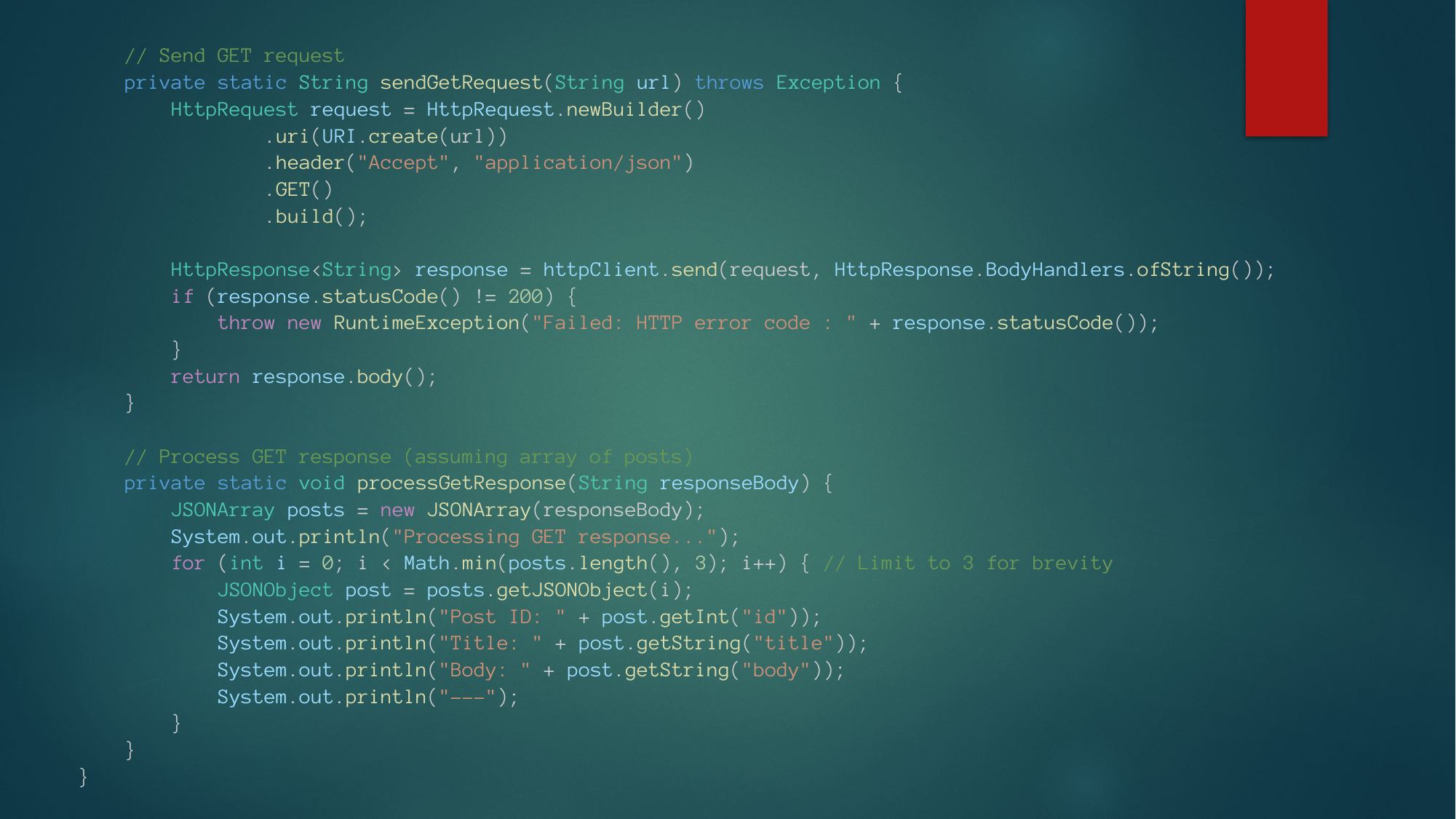

// Send GET request
    private static String sendGetRequest(String url) throws Exception {
        HttpRequest request = HttpRequest.newBuilder()
                .uri(URI.create(url))
                .header("Accept", "application/json")
                .GET()
                .build();
        HttpResponse<String> response = httpClient.send(request, HttpResponse.BodyHandlers.ofString());
        if (response.statusCode() != 200) {
            throw new RuntimeException("Failed: HTTP error code : " + response.statusCode());
        }
        return response.body();
    }
    // Process GET response (assuming array of posts)
    private static void processGetResponse(String responseBody) {
        JSONArray posts = new JSONArray(responseBody);
        System.out.println("Processing GET response...");
        for (int i = 0; i < Math.min(posts.length(), 3); i++) { // Limit to 3 for brevity
            JSONObject post = posts.getJSONObject(i);
            System.out.println("Post ID: " + post.getInt("id"));
            System.out.println("Title: " + post.getString("title"));
            System.out.println("Body: " + post.getString("body"));
            System.out.println("---");
        }
    }
}